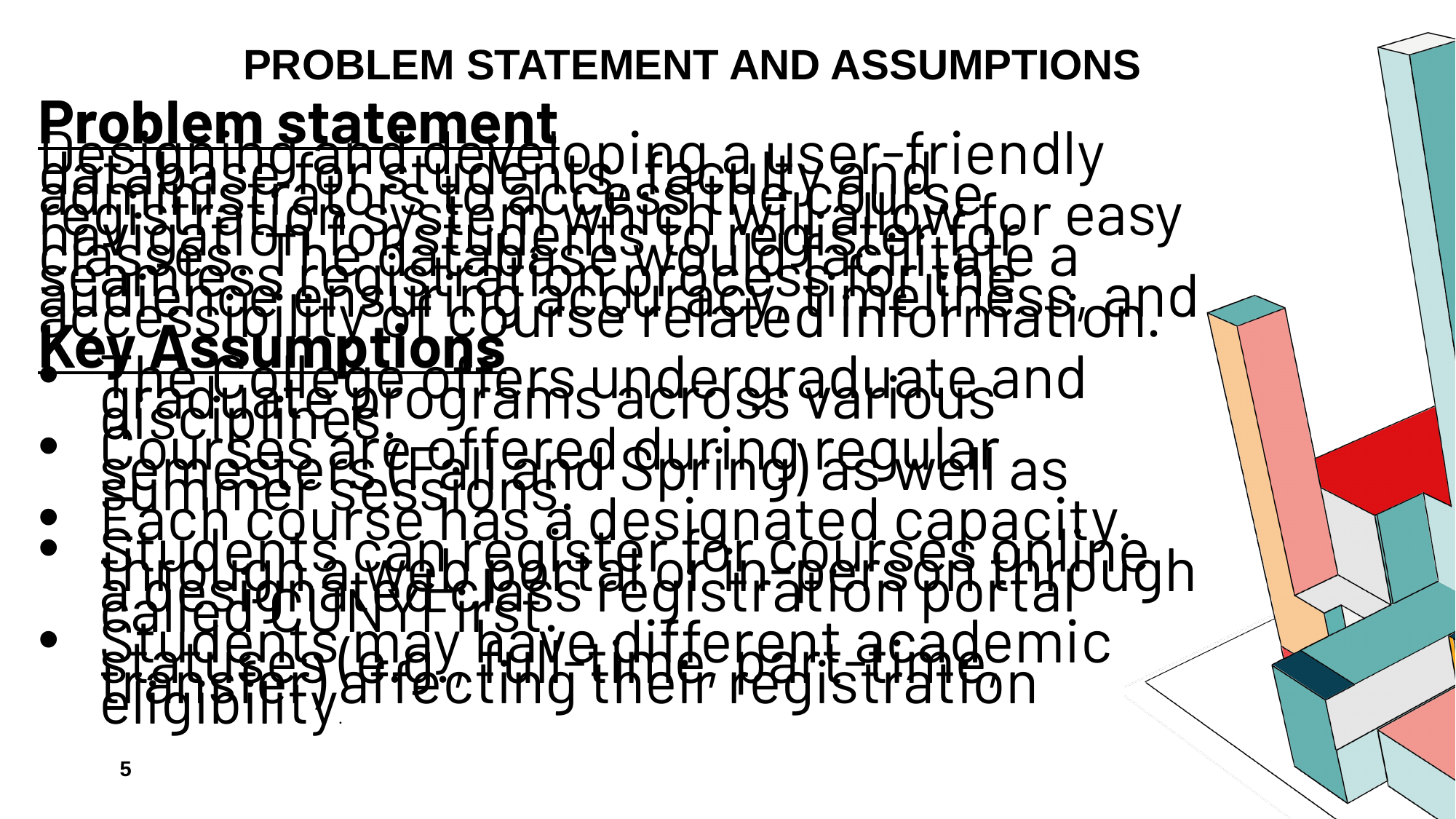

# Problem statement and assumptions
Problem statement
Designing and developing a user-friendly database for students, faculty and administrators to access the course registration system which will allow for easy navigation for students to register for classes. The database would facilitate a seamless registration process for the audience ensuring accuracy, timeliness, and accessibility of course related information.
Key Assumptions
The College offers undergraduate and graduate programs across various disciplines.
Courses are offered during regular semesters (Fall and Spring) as well as summer sessions.
Each course has a designated capacity.
Students can register for courses online through a web portal or in-person through a designated class registration portal called CUNYFirst.
Students may have different academic statuses (e.g., full-time, part-time, transfer) affecting their registration eligibility.

5